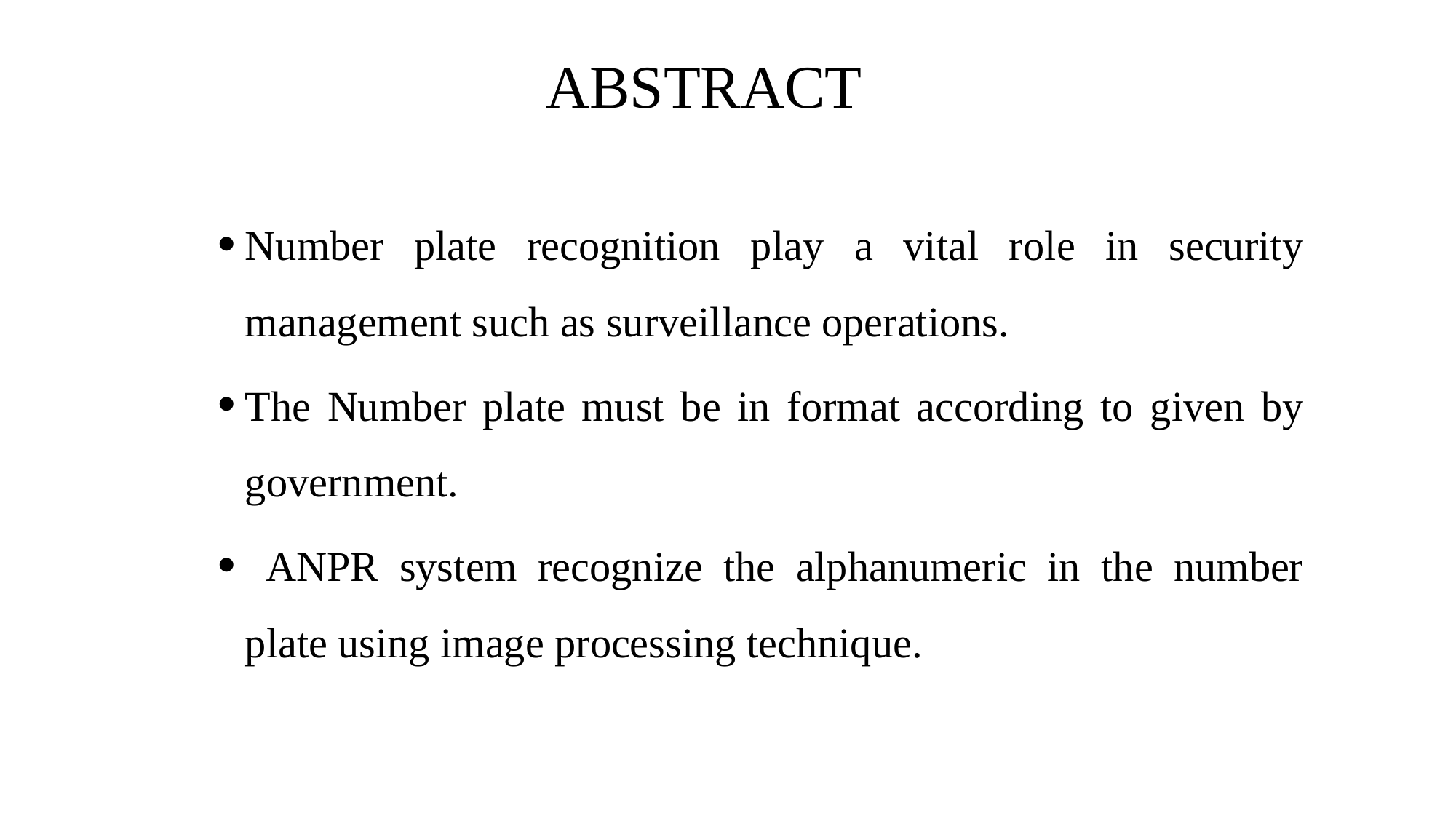

# ABSTRACT
Number plate recognition play a vital role in security management such as surveillance operations.
The Number plate must be in format according to given by government.
 ANPR system recognize the alphanumeric in the number plate using image processing technique.